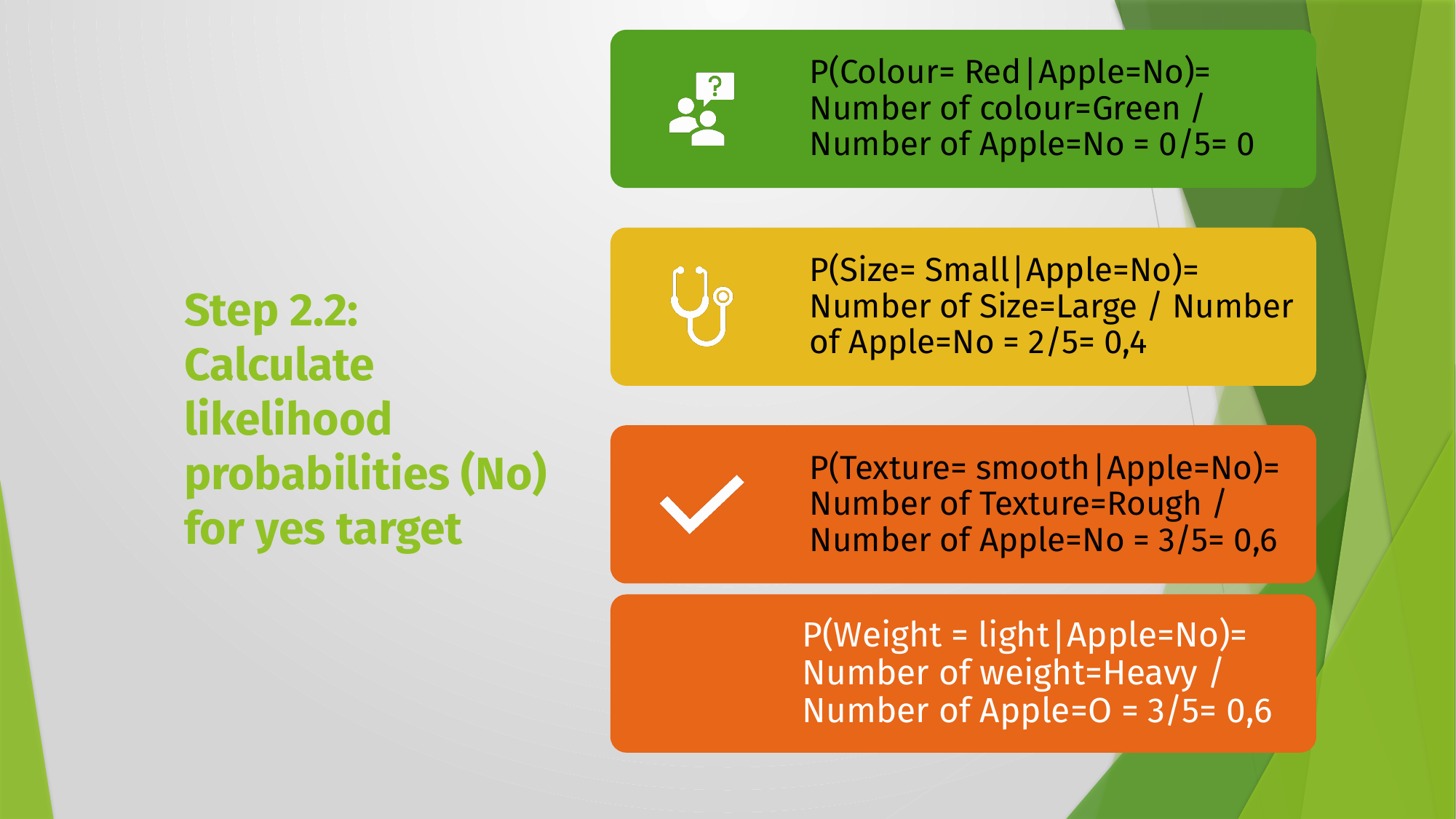

P(Colour= Red∣Apple=No)= Number of colour=Green / Number of Apple=No = 0/5= 0
P(Size= Small∣Apple=No)= Number of Size=Large / Number of Apple=No = 2/5= 0,4
P(Texture= smooth∣Apple=No)= Number of Texture=Rough / Number of Apple=No = 3/5= 0,6
# Step 2.2: Calculate likelihood probabilities (No) for yes target

P(Weight = light∣Apple=No)= Number of weight=Heavy / Number of Apple=O = 3/5= 0,6